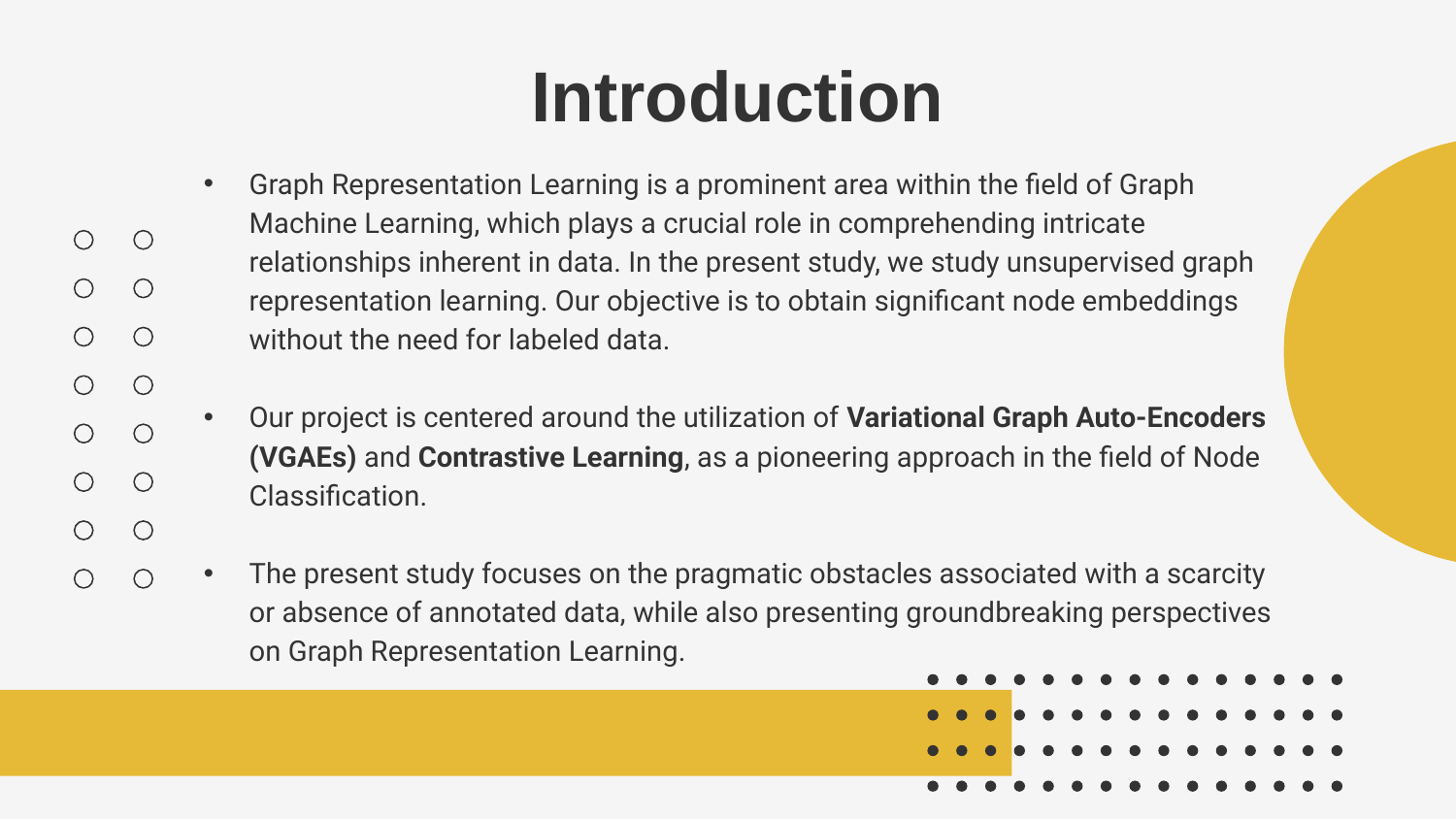

# Introduction
Graph Representation Learning is a prominent area within the field of Graph Machine Learning, which plays a crucial role in comprehending intricate relationships inherent in data. In the present study, we study unsupervised graph representation learning. Our objective is to obtain significant node embeddings without the need for labeled data.

Our project is centered around the utilization of Variational Graph Auto-Encoders (VGAEs) and Contrastive Learning, as a pioneering approach in the field of Node Classification.

The present study focuses on the pragmatic obstacles associated with a scarcity or absence of annotated data, while also presenting groundbreaking perspectives on Graph Representation Learning.